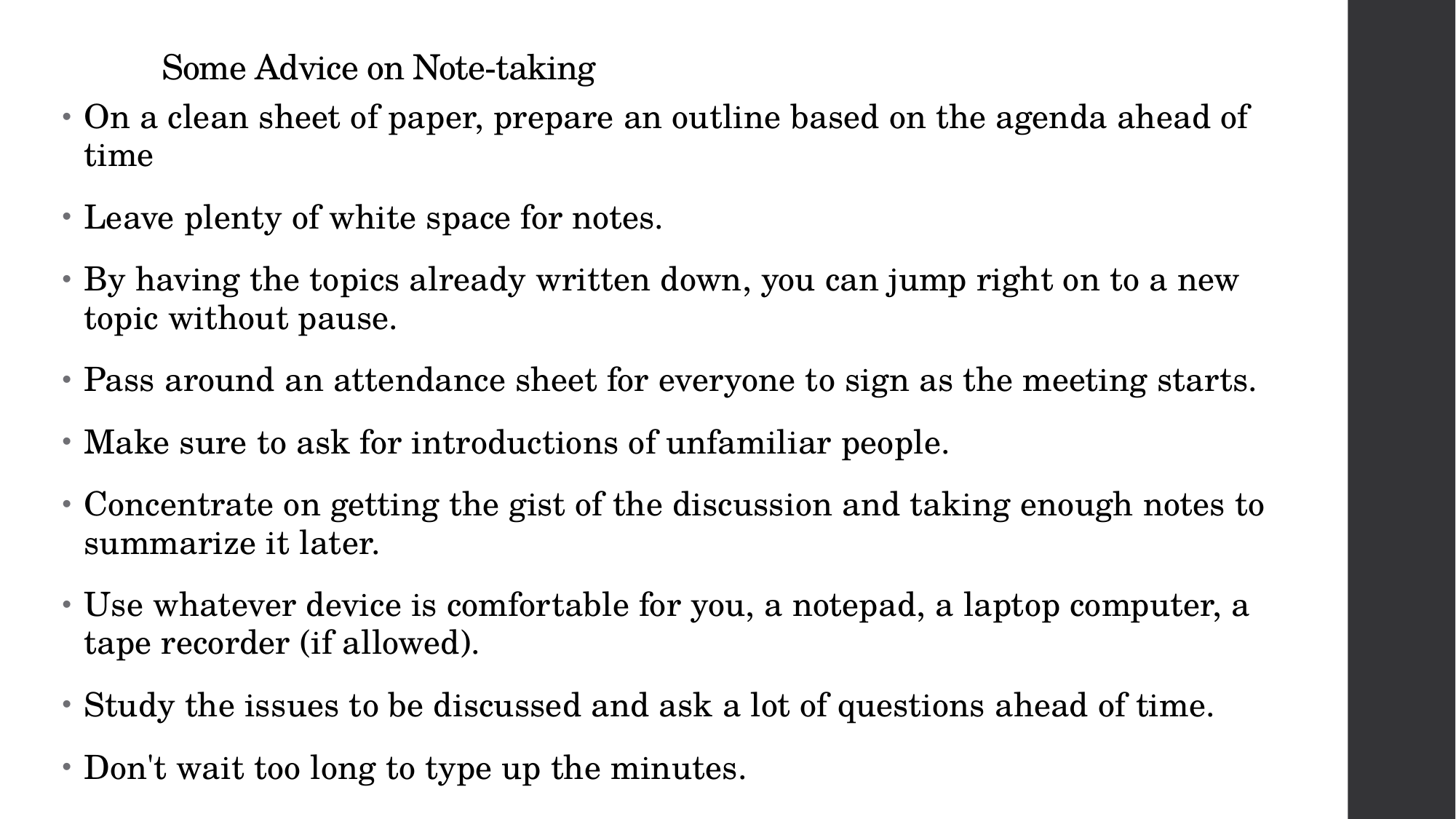

# Some Advice on Note-taking
On a clean sheet of paper, prepare an outline based on the agenda ahead of time
Leave plenty of white space for notes.
By having the topics already written down, you can jump right on to a new topic without pause.
Pass around an attendance sheet for everyone to sign as the meeting starts.
Make sure to ask for introductions of unfamiliar people.
Concentrate on getting the gist of the discussion and taking enough notes to summarize it later.
Use whatever device is comfortable for you, a notepad, a laptop computer, a tape recorder (if allowed).
Study the issues to be discussed and ask a lot of questions ahead of time.
Don't wait too long to type up the minutes.